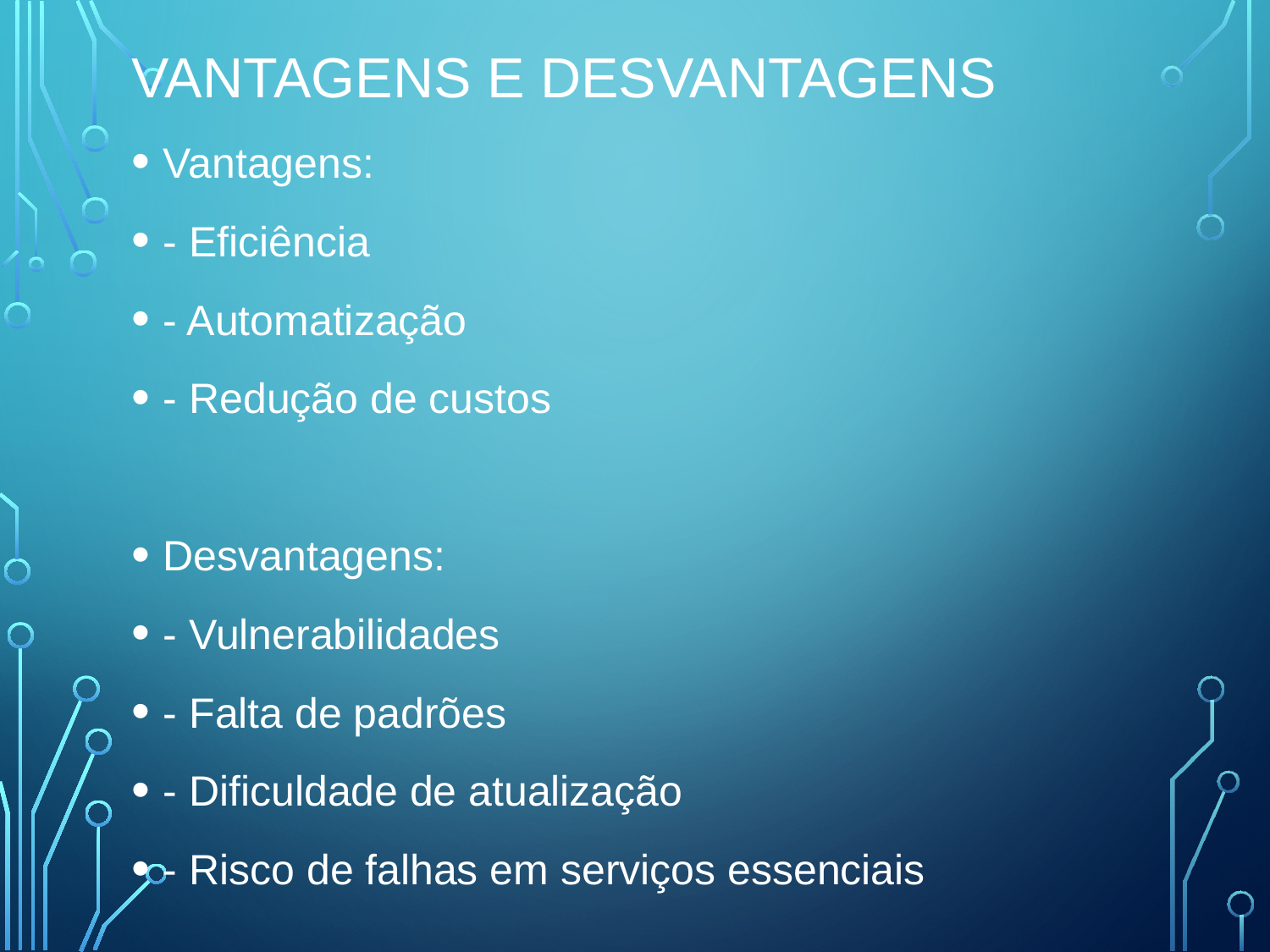

# Vantagens e Desvantagens
Vantagens:
- Eficiência
- Automatização
- Redução de custos

Desvantagens:
- Vulnerabilidades
- Falta de padrões
- Dificuldade de atualização
- Risco de falhas em serviços essenciais